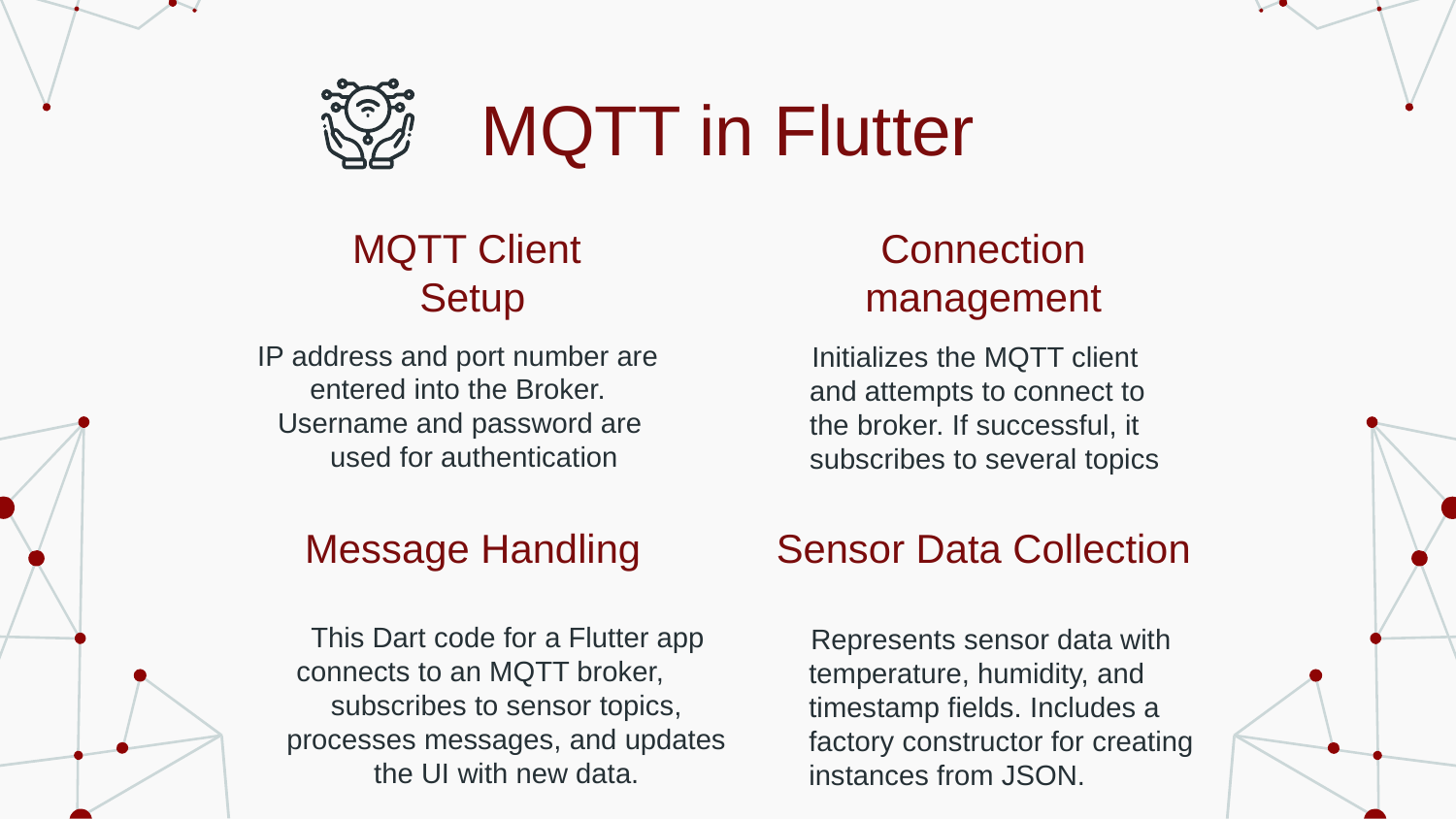

# MQTT in Flutter

MQTT Client
Setup
Connection management
IP address and port number are entered into the Broker.
Username and password are used for authentication
Initializes the MQTT client and attempts to connect to the broker. If successful, it subscribes to several topics
Message Handling
Sensor Data Collection
This Dart code for a Flutter app
connects to an MQTT broker, subscribes to sensor topics, processes messages, and updates the UI with new data.
Represents sensor data with temperature, humidity, and timestamp fields. Includes a factory constructor for creating instances from JSON.